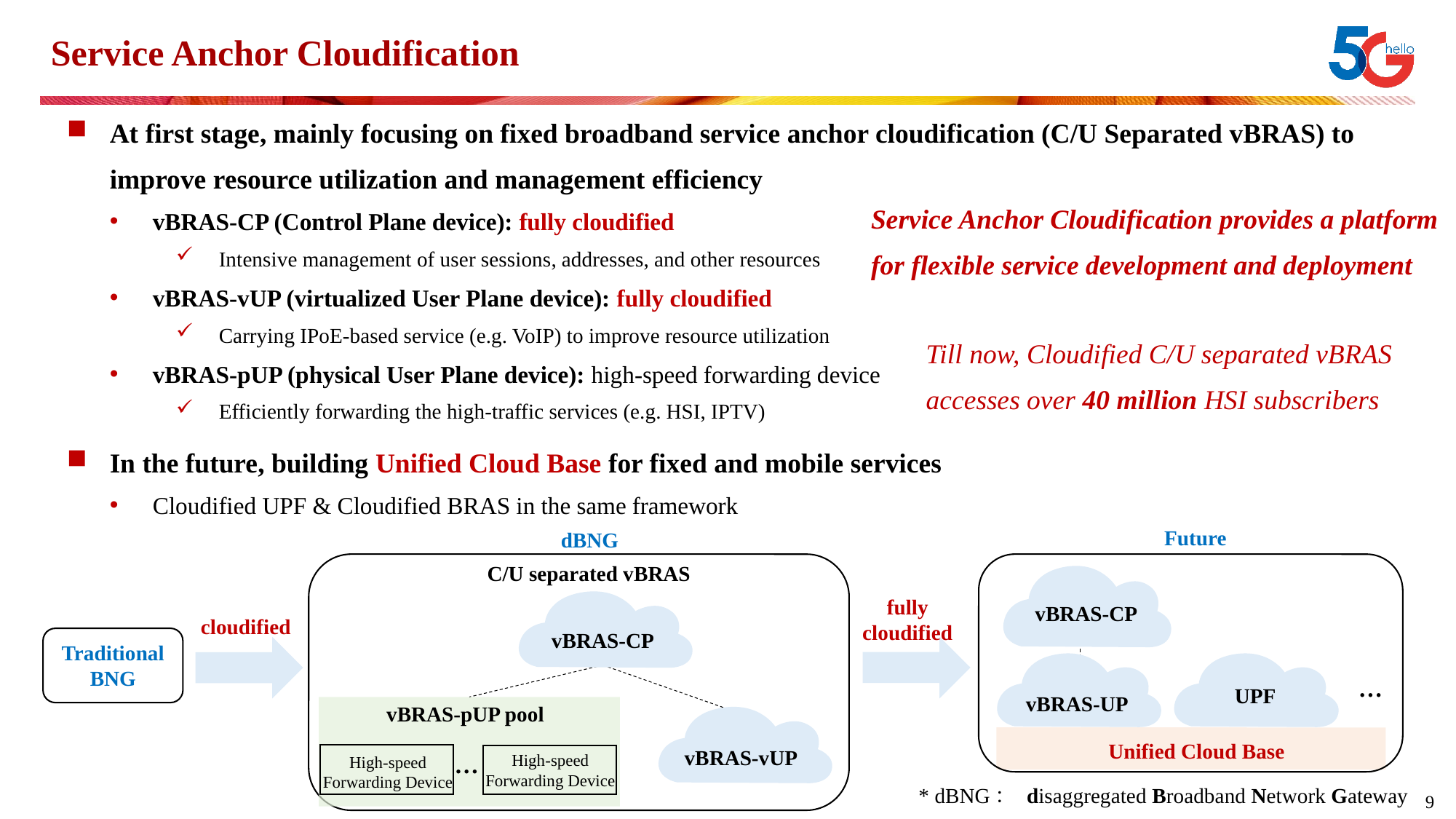

# Service Anchor Cloudification
At first stage, mainly focusing on fixed broadband service anchor cloudification (C/U Separated vBRAS) to improve resource utilization and management efficiency
vBRAS-CP (Control Plane device): fully cloudified
Intensive management of user sessions, addresses, and other resources
vBRAS-vUP (virtualized User Plane device): fully cloudified
Carrying IPoE-based service (e.g. VoIP) to improve resource utilization
vBRAS-pUP (physical User Plane device): high-speed forwarding device
Efficiently forwarding the high-traffic services (e.g. HSI, IPTV)
In the future, building Unified Cloud Base for fixed and mobile services
Cloudified UPF & Cloudified BRAS in the same framework
Service Anchor Cloudification provides a platform for flexible service development and deployment
Till now, Cloudified C/U separated vBRAS accesses over 40 million HSI subscribers
Future
dBNG

 C/U separated vBRAS

fully
cloudified
vBRAS-CP
cloudified
vBRAS-CP
Traditional
BNG

…
UPF
vBRAS-UP
vBRAS-pUP pool

Unified Cloud Base
vBRAS-vUP
High-speed Forwarding Device

High-speed Forwarding Device
…
* dBNG： disaggregated Broadband Network Gateway